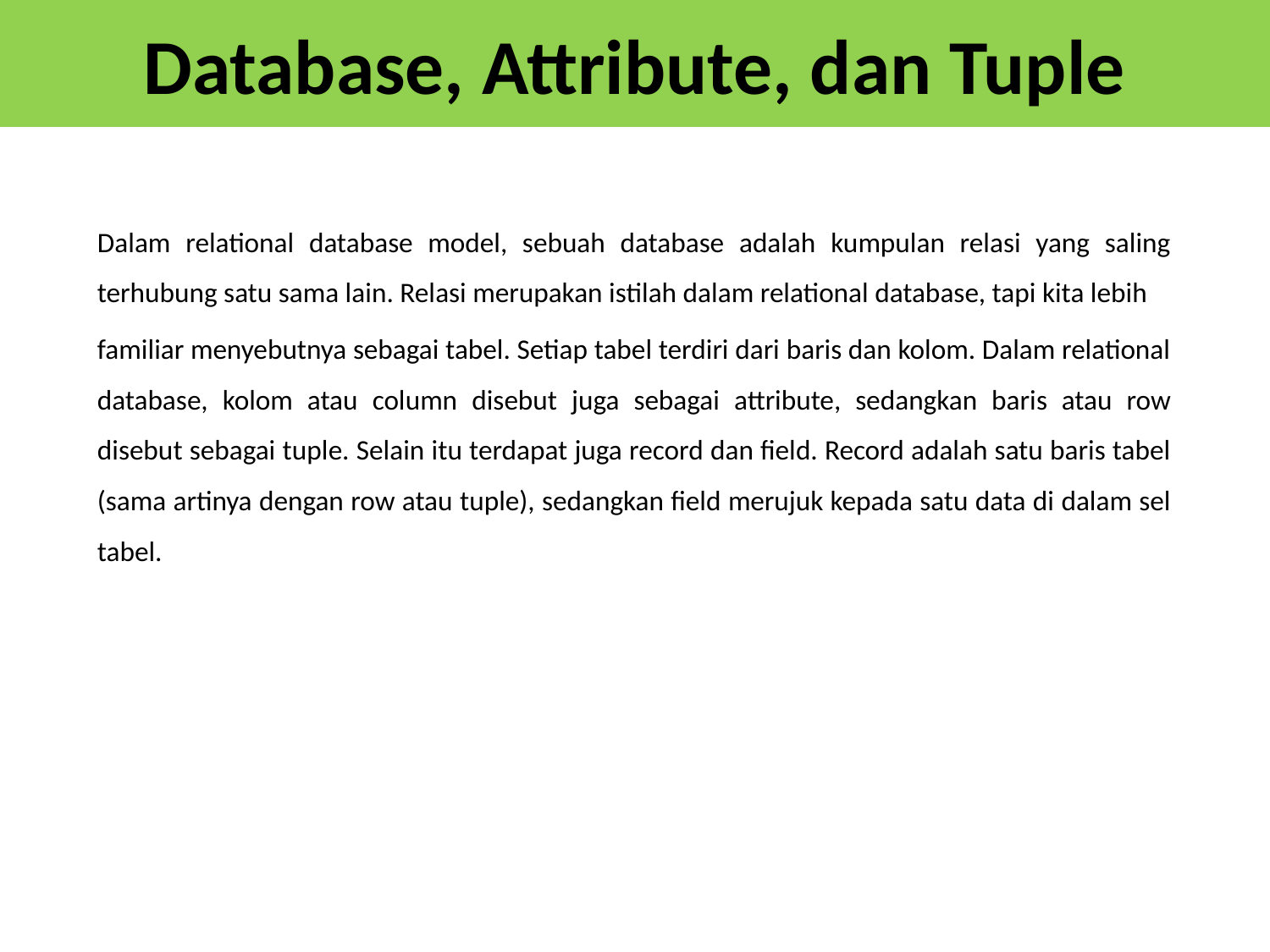

# Database, Attribute, dan Tuple
Dalam relational database model, sebuah database adalah kumpulan relasi yang saling terhubung satu sama lain. Relasi merupakan istilah dalam relational database, tapi kita lebih
familiar menyebutnya sebagai tabel. Setiap tabel terdiri dari baris dan kolom. Dalam relational database, kolom atau column disebut juga sebagai attribute, sedangkan baris atau row disebut sebagai tuple. Selain itu terdapat juga record dan field. Record adalah satu baris tabel (sama artinya dengan row atau tuple), sedangkan field merujuk kepada satu data di dalam sel tabel.